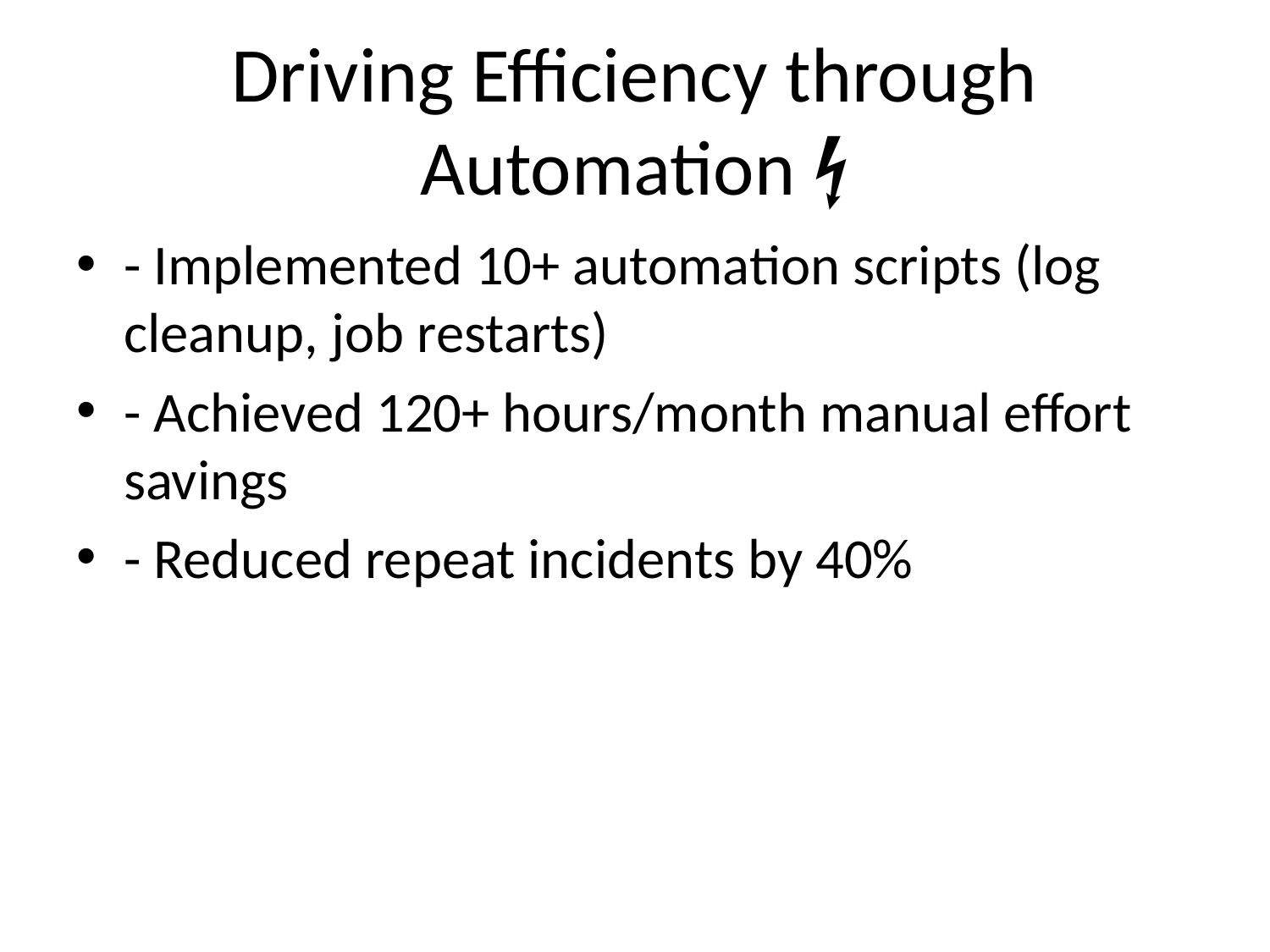

# Driving Efficiency through Automation ⚡
- Implemented 10+ automation scripts (log cleanup, job restarts)
- Achieved 120+ hours/month manual effort savings
- Reduced repeat incidents by 40%